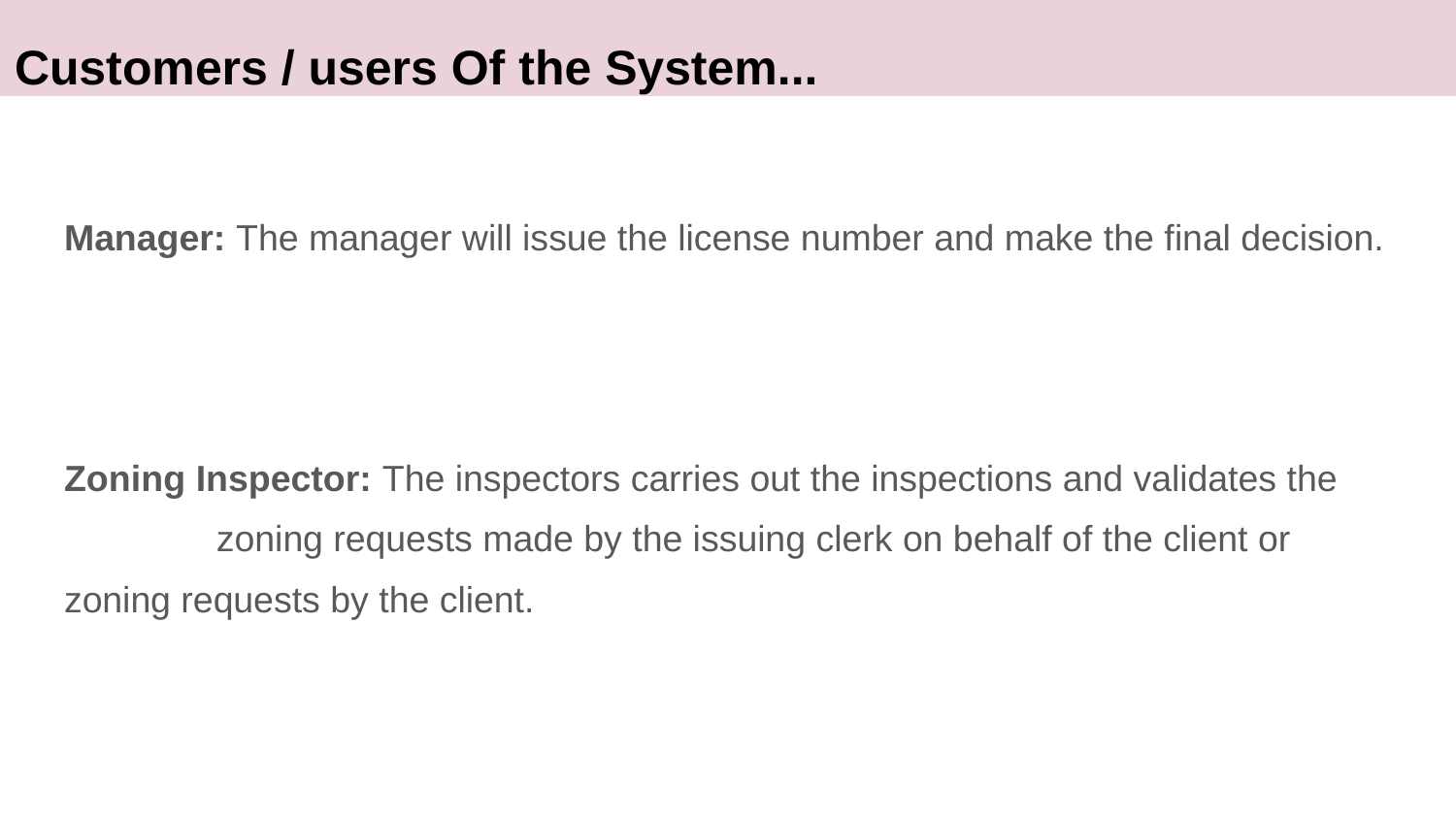

# Customers / users Of the System...

Manager: The manager will issue the license number and make the final decision.

Zoning Inspector: The inspectors carries out the inspections and validates the                     zoning requests made by the issuing clerk on behalf of the client or zoning requests by the client.